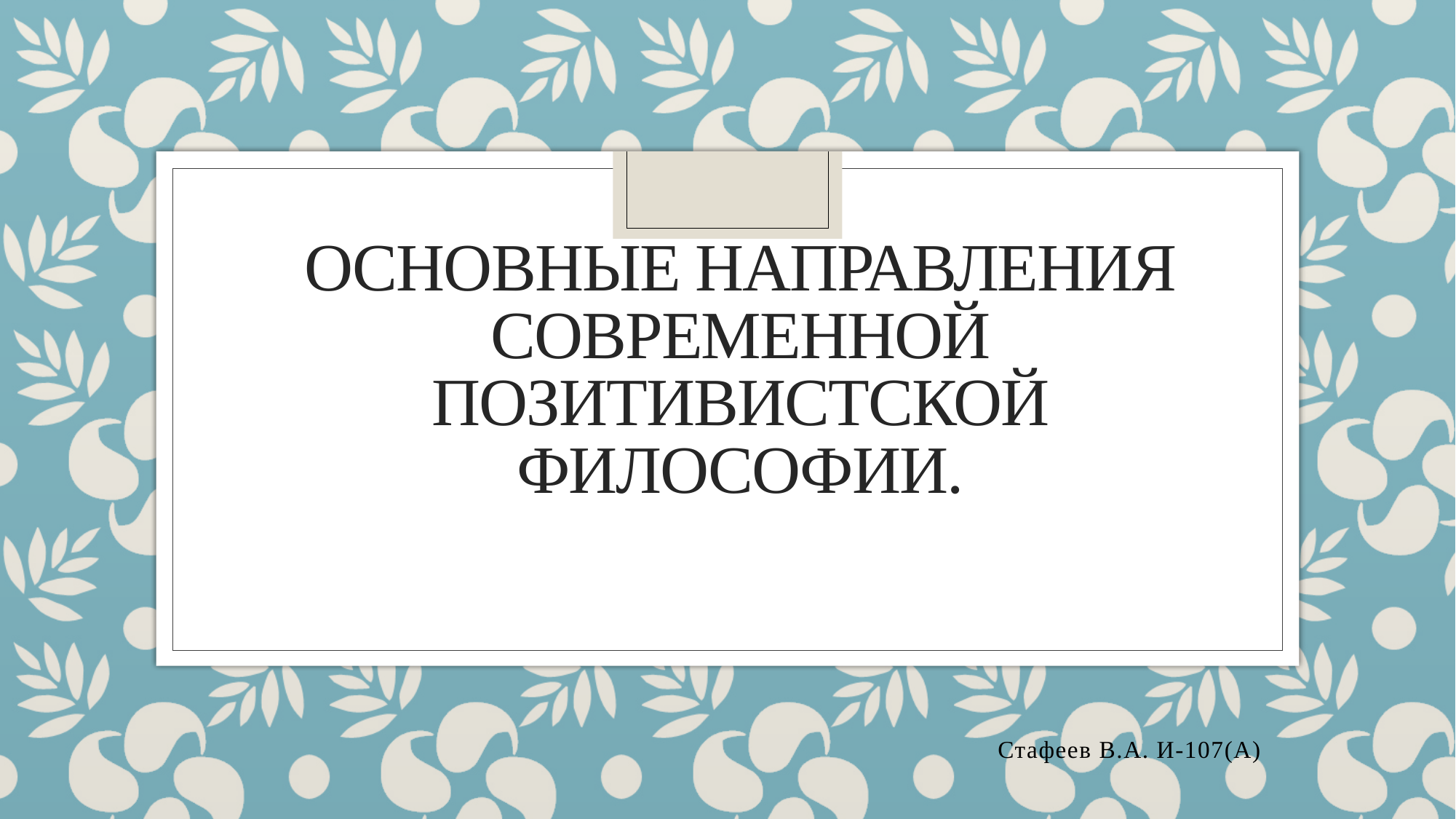

# Основные направления современной позитивистской философии.
Стафеев В.А. И-107(А)